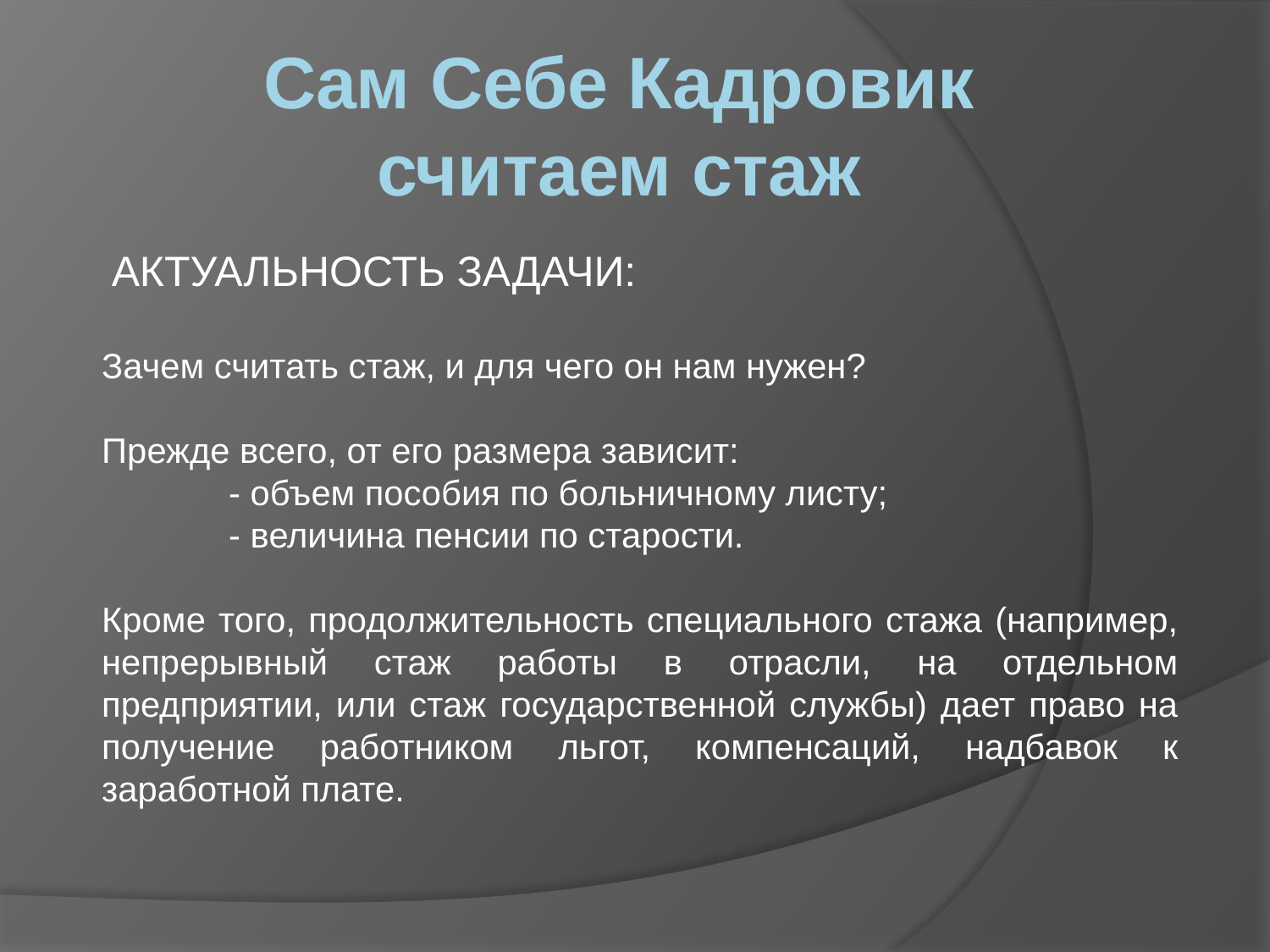

# Сам Себе Кадровик считаем стаж
АКТУАЛЬНОСТЬ ЗАДАЧИ:
Зачем считать стаж, и для чего он нам нужен?

Прежде всего, от его размера зависит:
	- объем пособия по больничному листу;
	- величина пенсии по старости.

Кроме того, продолжительность специального стажа (например, непрерывный стаж работы в отрасли, на отдельном предприятии, или стаж государственной службы) дает право на получение работником льгот, компенсаций, надбавок к заработной плате.